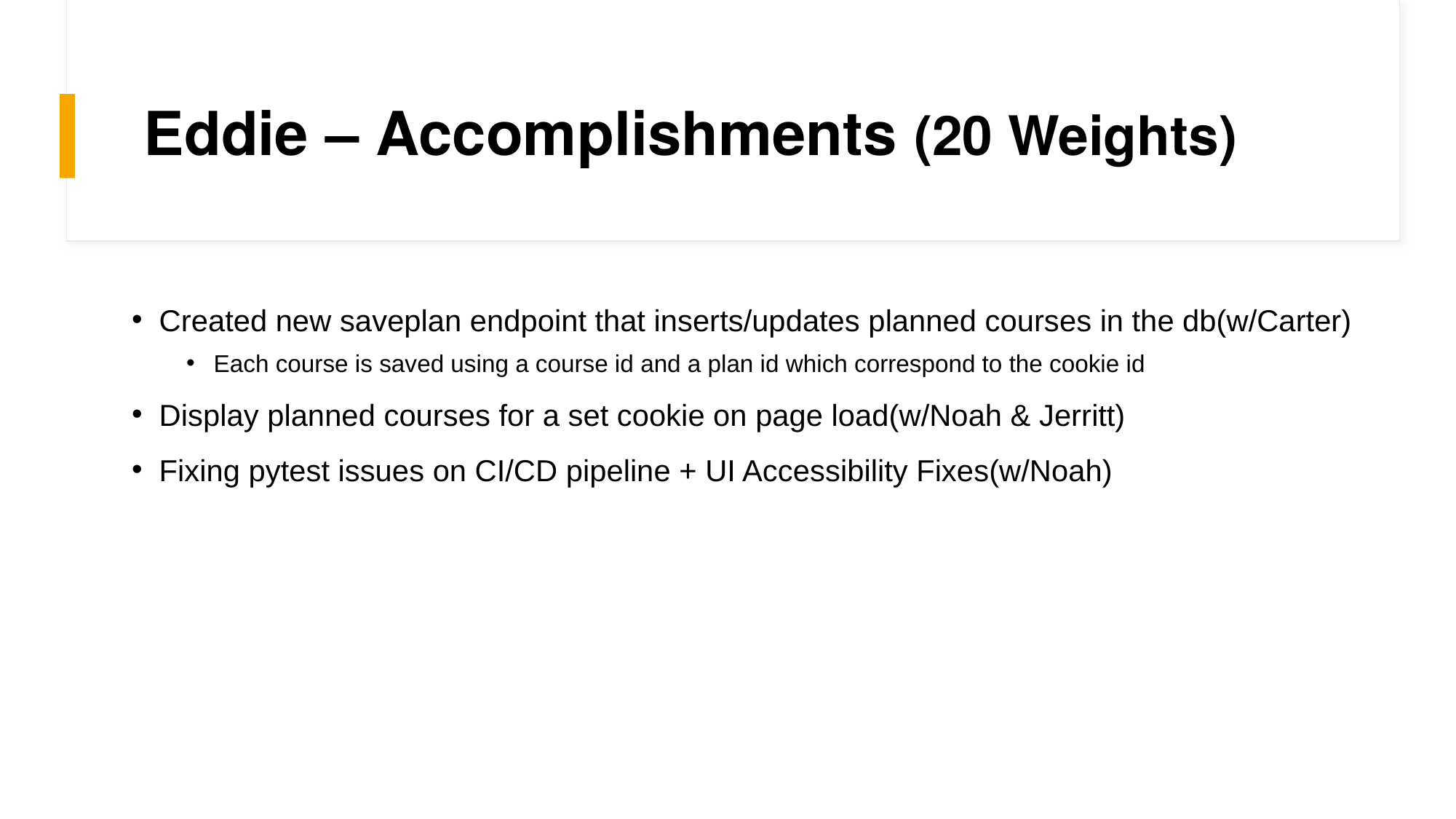

# Eddie – Accomplishments (20 Weights)
Created new saveplan endpoint that inserts/updates planned courses in the db(w/Carter)
Each course is saved using a course id and a plan id which correspond to the cookie id
Display planned courses for a set cookie on page load(w/Noah & Jerritt)
Fixing pytest issues on CI/CD pipeline + UI Accessibility Fixes(w/Noah)